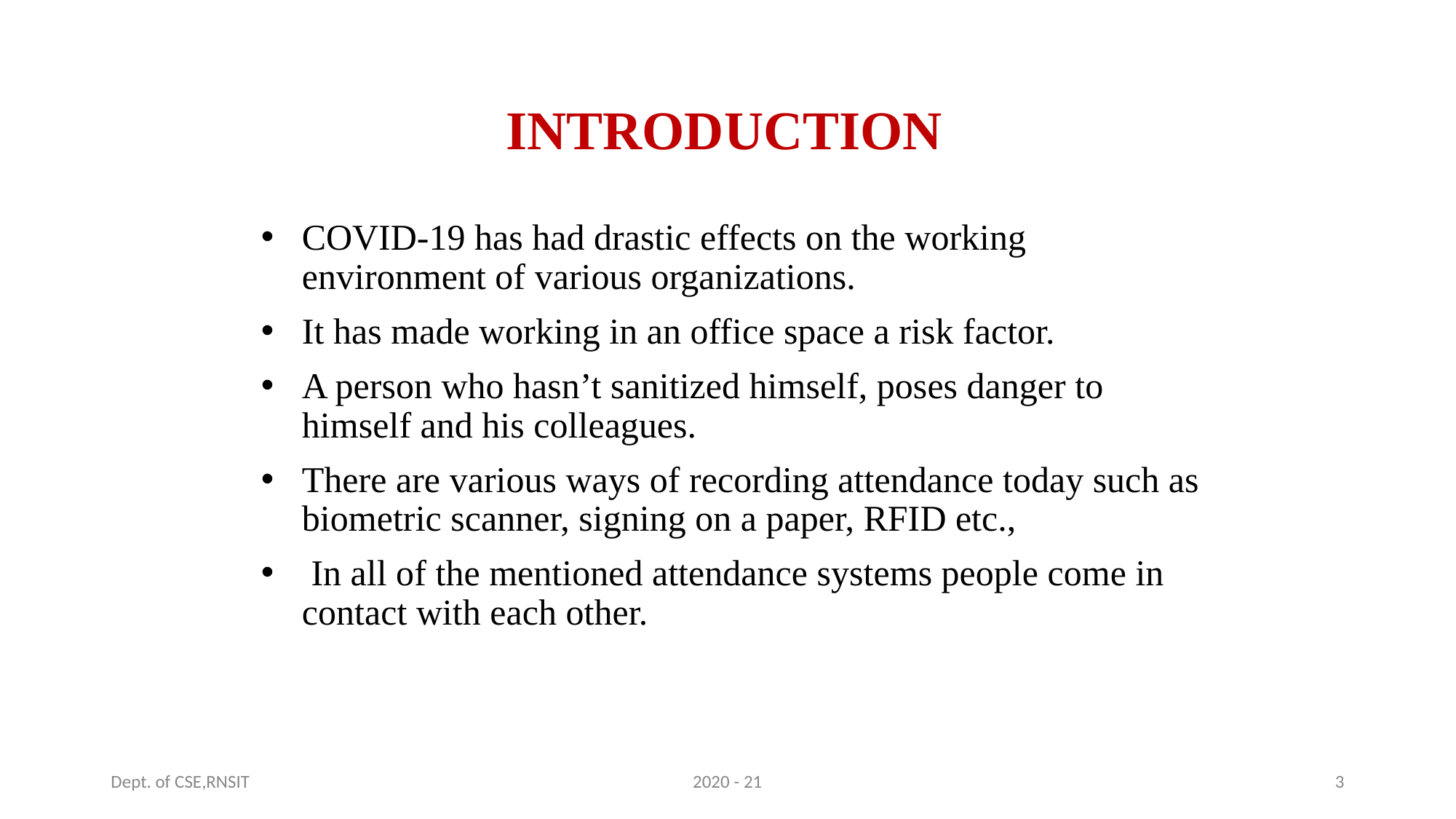

# INTRODUCTION
COVID-19 has had drastic effects on the working environment of various organizations.
It has made working in an office space a risk factor.
A person who hasn’t sanitized himself, poses danger to himself and his colleagues.
There are various ways of recording attendance today such as biometric scanner, signing on a paper, RFID etc.,
 In all of the mentioned attendance systems people come in contact with each other.

Dept. of CSE,RNSIT
2020 - 21
3